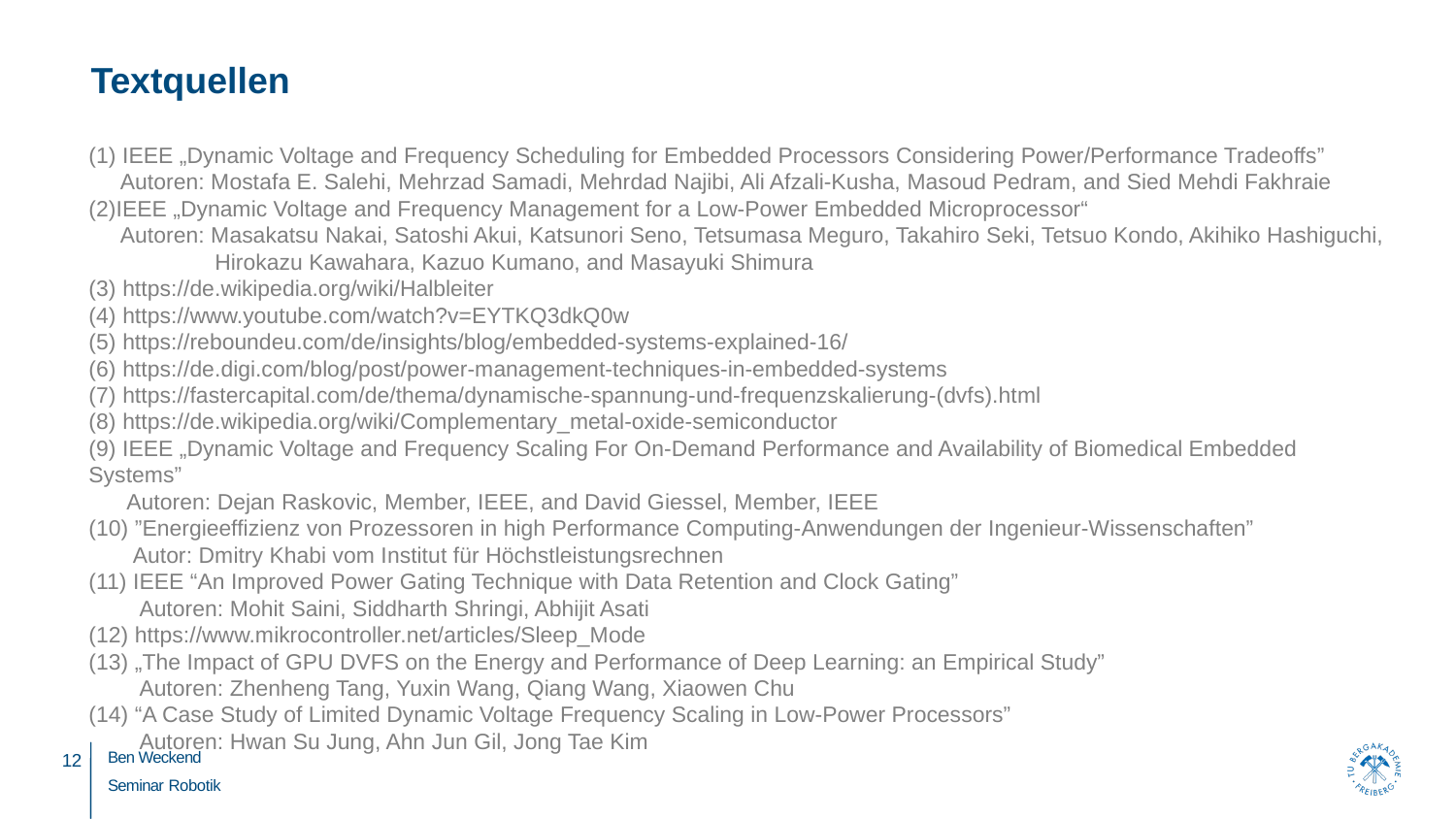

# Textquellen
(1) IEEE „Dynamic Voltage and Frequency Scheduling for Embedded Processors Considering Power/Performance Tradeoffs”
     Autoren: Mostafa E. Salehi, Mehrzad Samadi, Mehrdad Najibi, Ali Afzali-Kusha, Masoud Pedram, and Sied Mehdi Fakhraie
(2)IEEE „Dynamic Voltage and Frequency Management for a Low-Power Embedded Microprocessor“
     Autoren: Masakatsu Nakai, Satoshi Akui, Katsunori Seno, Tetsumasa Meguro, Takahiro Seki, Tetsuo Kondo, Akihiko Hashiguchi,
                    Hirokazu Kawahara, Kazuo Kumano, and Masayuki Shimura
(3) https://de.wikipedia.org/wiki/Halbleiter
(4) https://www.youtube.com/watch?v=EYTKQ3dkQ0w
(5) https://reboundeu.com/de/insights/blog/embedded-systems-explained-16/
(6) https://de.digi.com/blog/post/power-management-techniques-in-embedded-systems
(7) https://fastercapital.com/de/thema/dynamische-spannung-und-frequenzskalierung-(dvfs).html
(8) https://de.wikipedia.org/wiki/Complementary_metal-oxide-semiconductor
(9) IEEE „Dynamic Voltage and Frequency Scaling For On-Demand Performance and Availability of Biomedical Embedded Systems”
      Autoren: Dejan Raskovic, Member, IEEE, and David Giessel, Member, IEEE
(10) ”Energieeffizienz von Prozessoren in high Performance Computing-Anwendungen der Ingenieur-Wissenschaften”
       Autor: Dmitry Khabi vom Institut für Höchstleistungsrechnen
(11) IEEE “An Improved Power Gating Technique with Data Retention and Clock Gating”
        Autoren: Mohit Saini, Siddharth Shringi, Abhijit Asati
(12) https://www.mikrocontroller.net/articles/Sleep_Mode
(13) „The Impact of GPU DVFS on the Energy and Performance of Deep Learning: an Empirical Study”
        Autoren: Zhenheng Tang, Yuxin Wang, Qiang Wang, Xiaowen Chu
(14) “A Case Study of Limited Dynamic Voltage Frequency Scaling in Low-Power Processors”
        Autoren: Hwan Su Jung, Ahn Jun Gil, Jong Tae Kim

Ben Weckend
Seminar Robotik
12